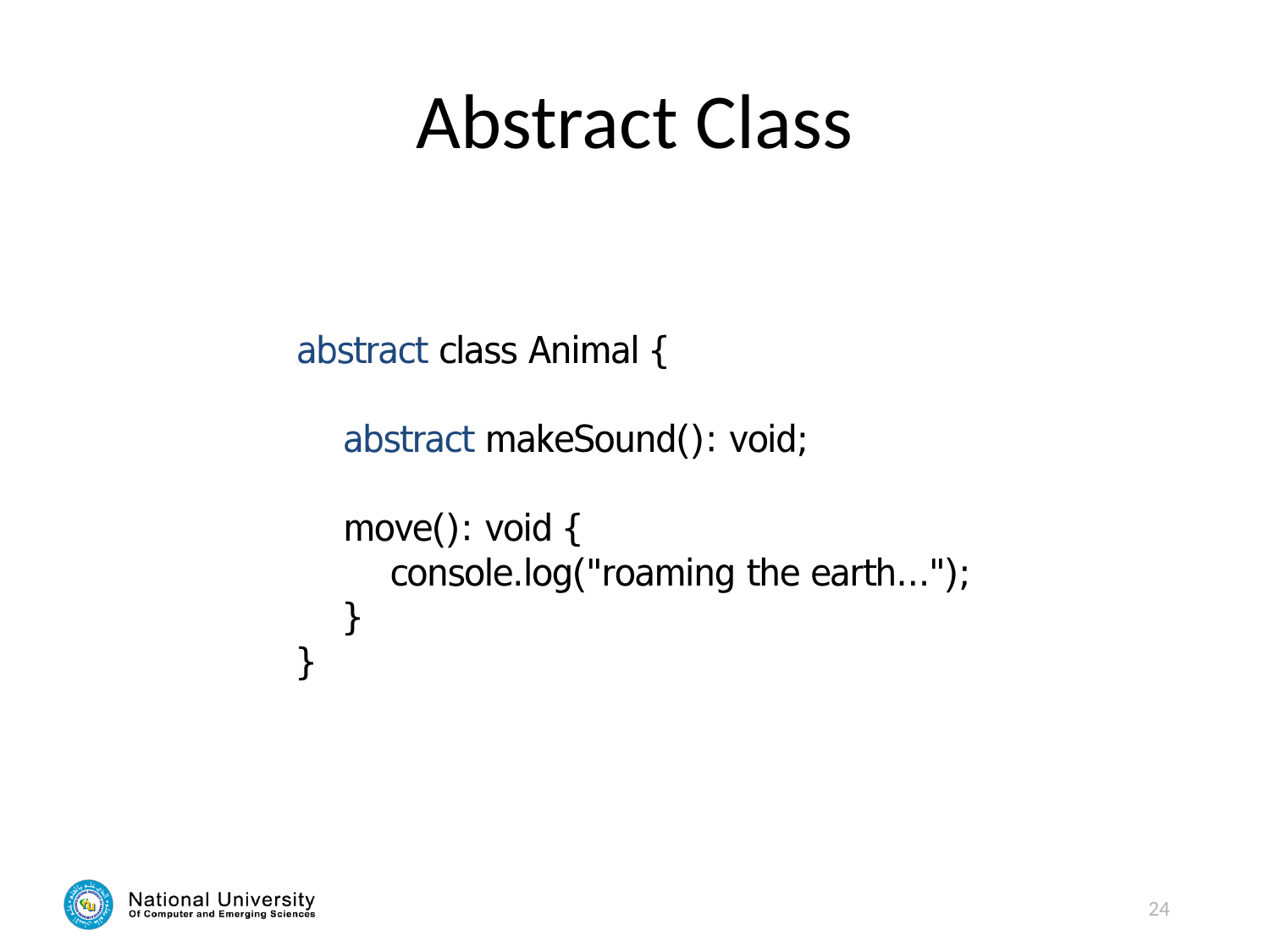

# Abstract Class
abstract class Animal {

    abstract makeSound(): void;

    move(): void {
        console.log("roaming the earth...");
    }
}
24